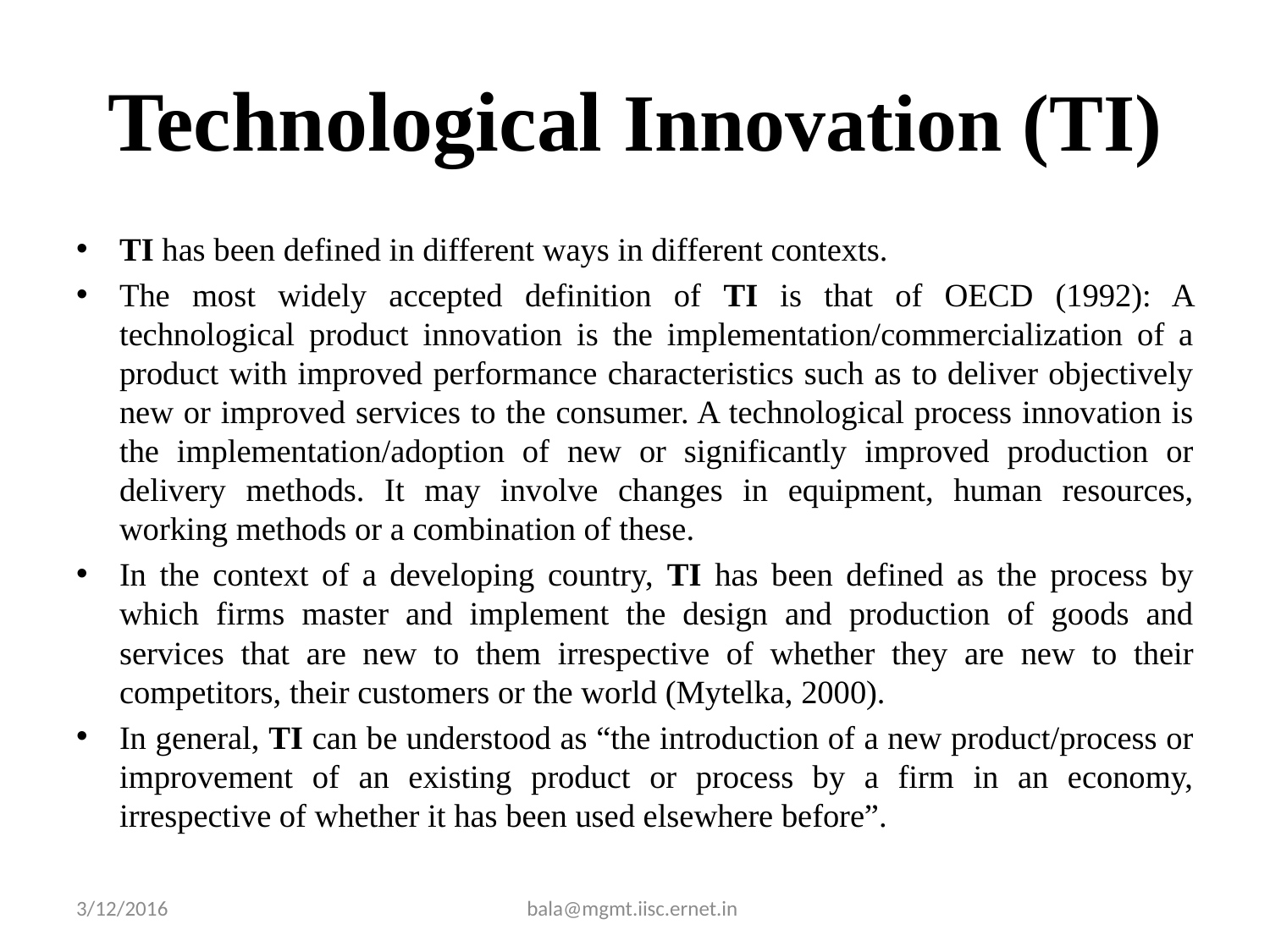

# Technological Innovation (TI)
TI has been defined in different ways in different contexts.
The most widely accepted definition of TI is that of OECD (1992): A technological product innovation is the implementation/commercialization of a product with improved performance characteristics such as to deliver objectively new or improved services to the consumer. A technological process innovation is the implementation/adoption of new or significantly improved production or delivery methods. It may involve changes in equipment, human resources, working methods or a combination of these.
In the context of a developing country, TI has been defined as the process by which firms master and implement the design and production of goods and services that are new to them irrespective of whether they are new to their competitors, their customers or the world (Mytelka, 2000).
In general, TI can be understood as “the introduction of a new product/process or improvement of an existing product or process by a firm in an economy, irrespective of whether it has been used elsewhere before”.

3/12/2016
bala@mgmt.iisc.ernet.in